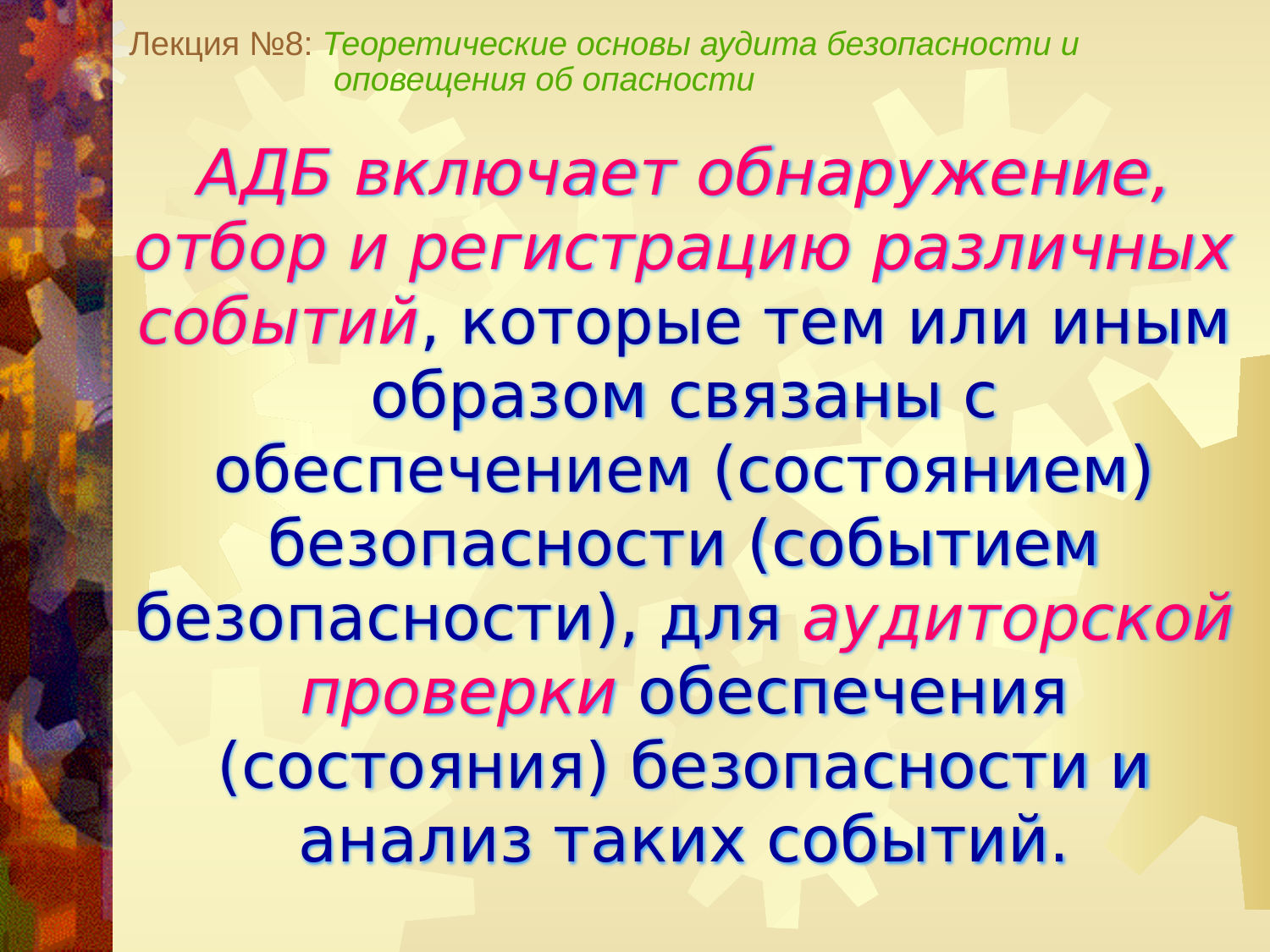

Лекция №8: Теоретические основы аудита безопасности и
                        оповещения об опасности
АДБ включает обнаружение, отбор и регистрацию различных событий, которые тем или иным образом связаны с обеспечением (состоянием) безопасности (событием безопасности), для аудиторской проверки обеспечения (состояния) безопасности и анализ таких событий.